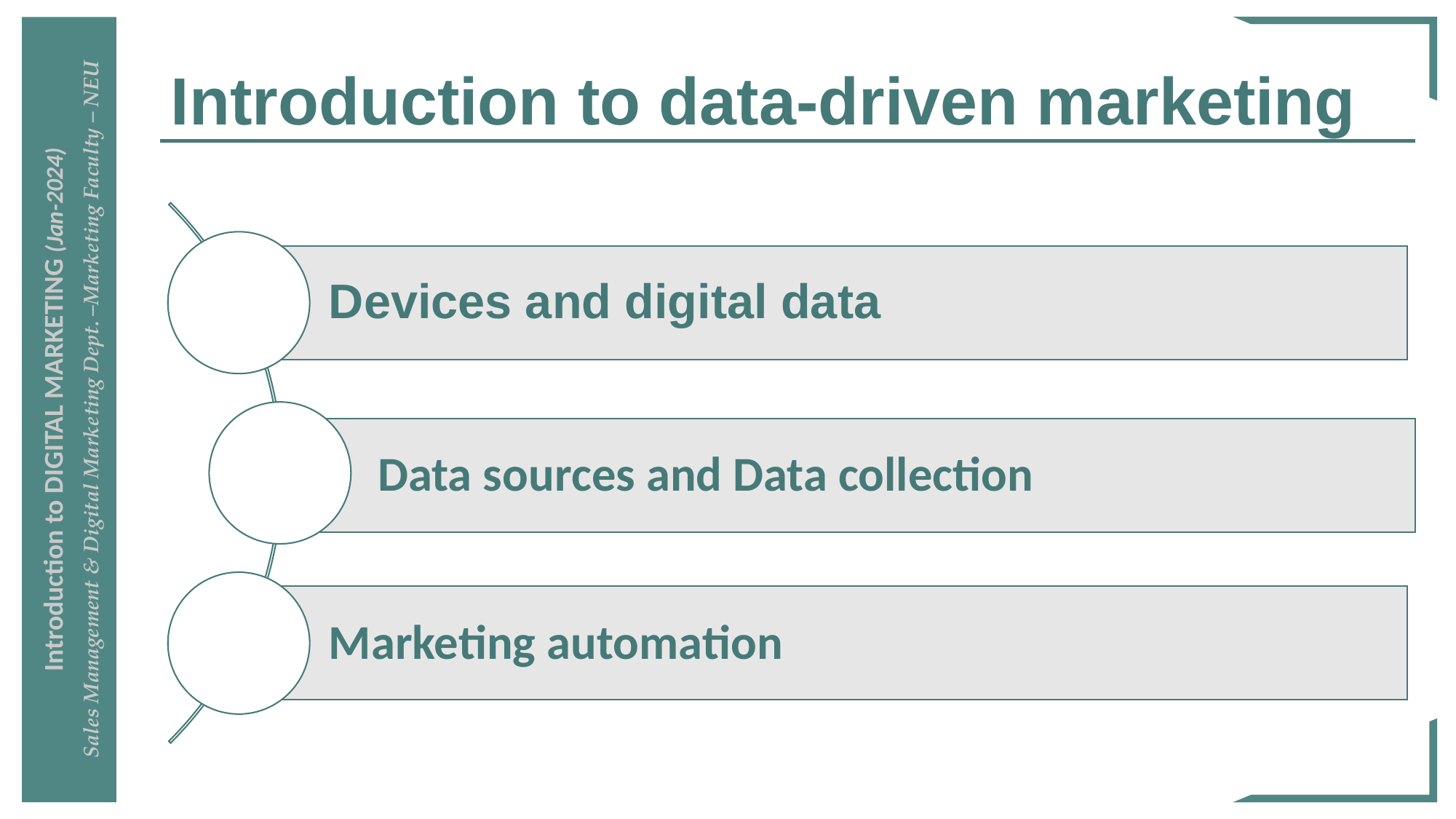

# Introduction to data-driven marketing
Devices and digital data
Data sources and Data collection
Marketing automation